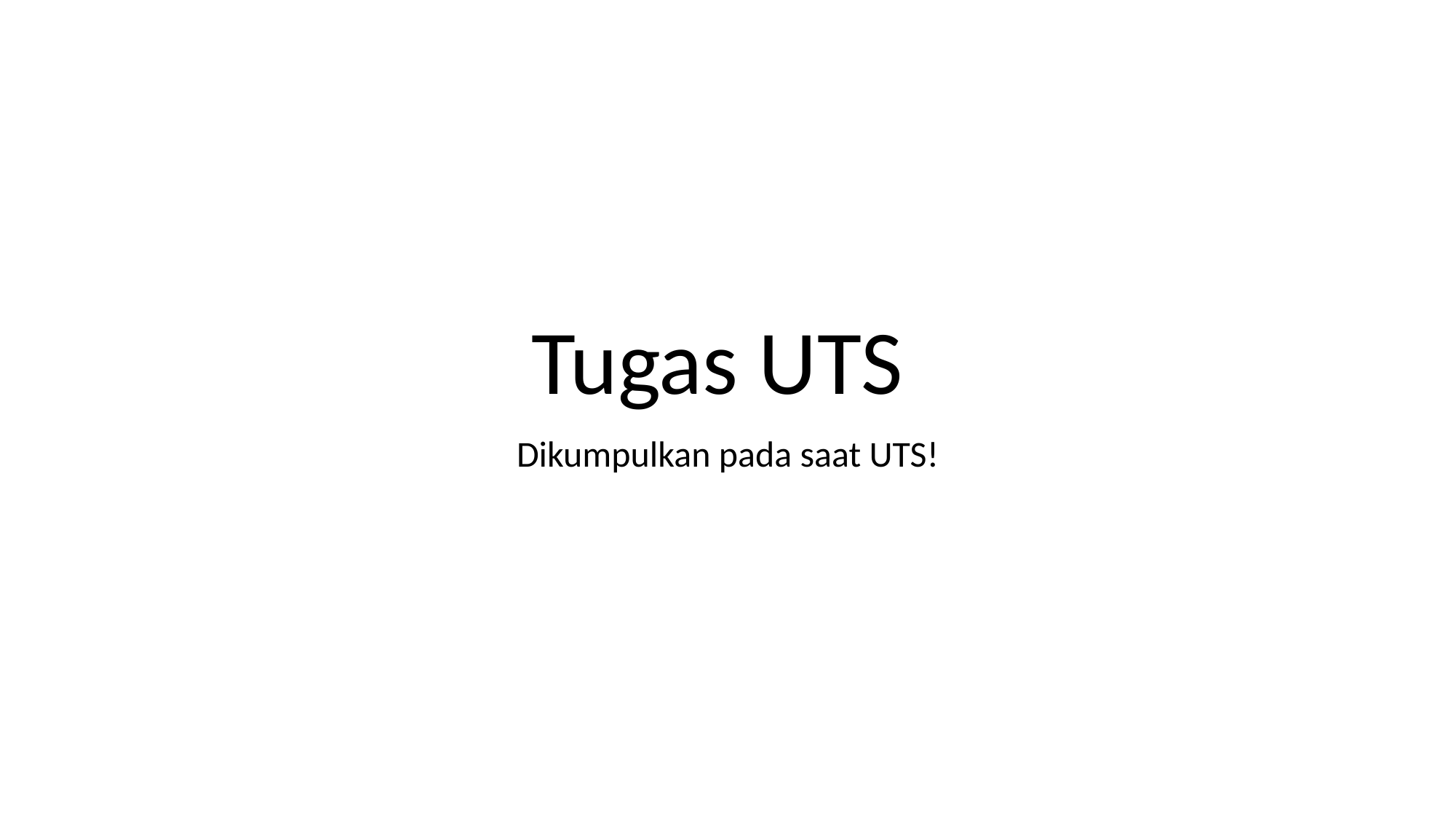

# Tugas UTS
Dikumpulkan pada saat UTS!